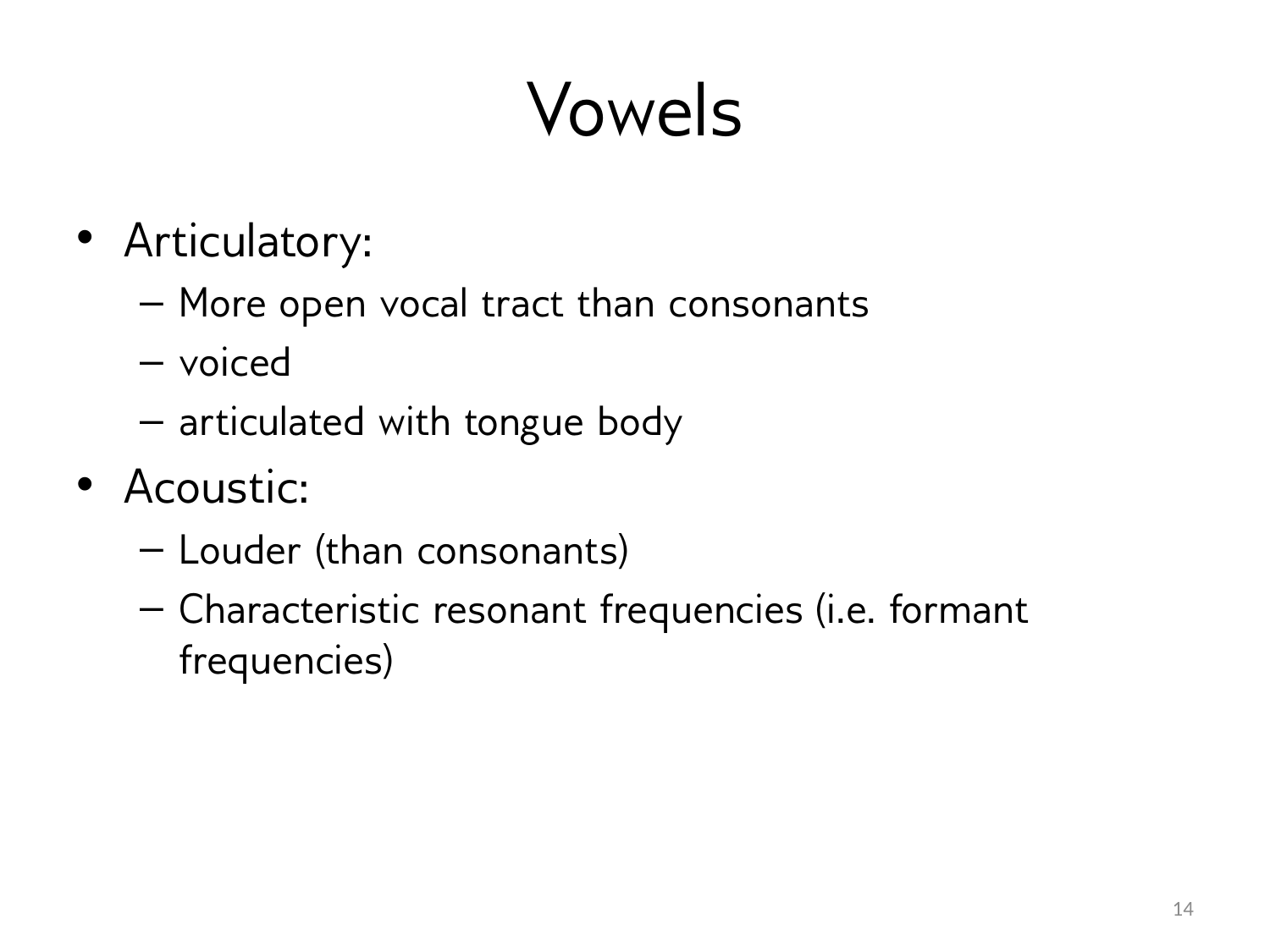

# Vowels
Articulatory:
More open vocal tract than consonants
voiced
articulated with tongue body
Acoustic:
Louder (than consonants)
Characteristic resonant frequencies (i.e. formant frequencies)

14